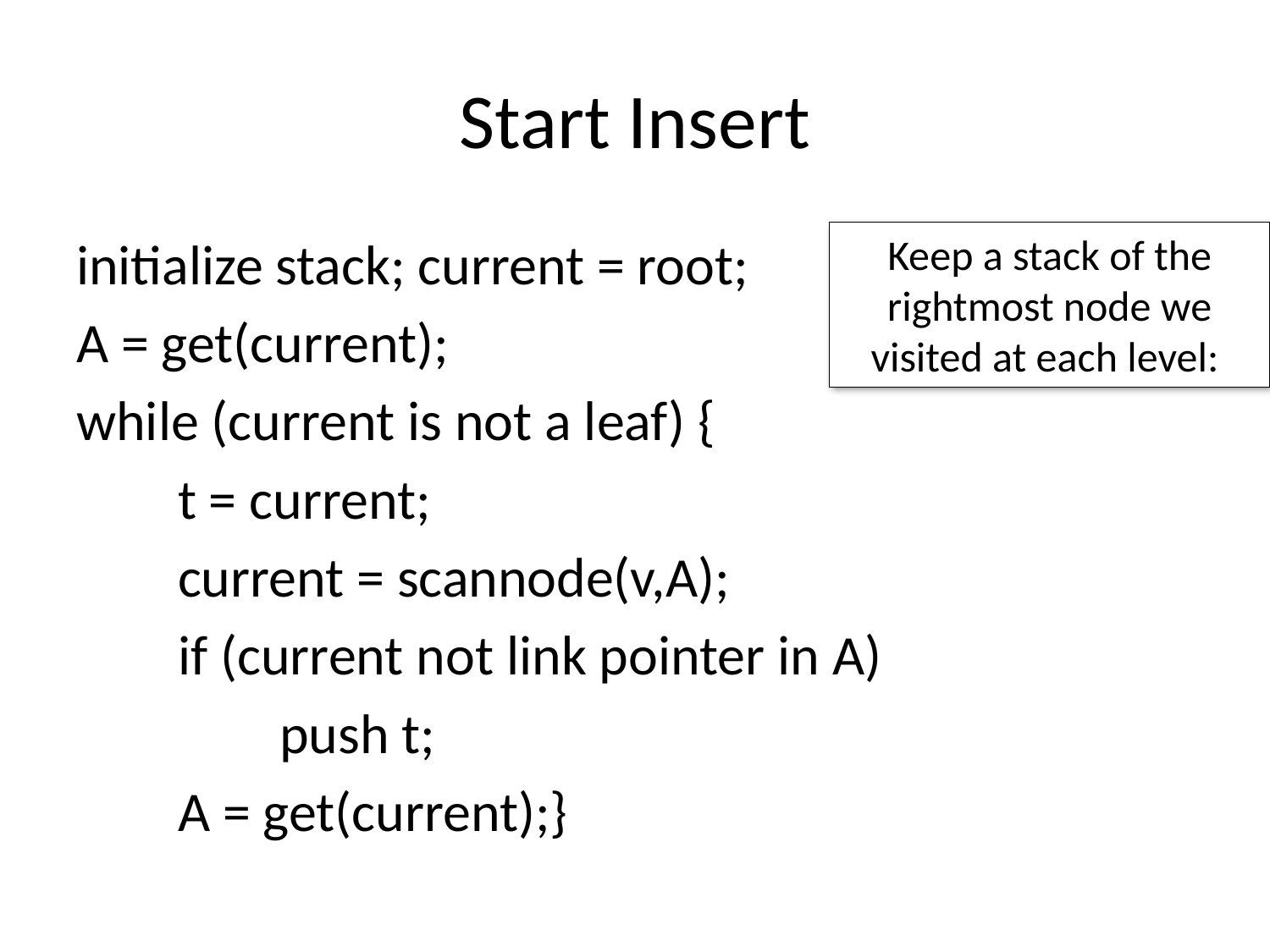

# Start Insert
initialize stack; current = root;
A = get(current);
while (current is not a leaf) {
        t = current;
        current = scannode(v,A);
        if (current not link pointer in A)
                push t;
        A = get(current);}

Keep a stack of the rightmost node we visited at each level: